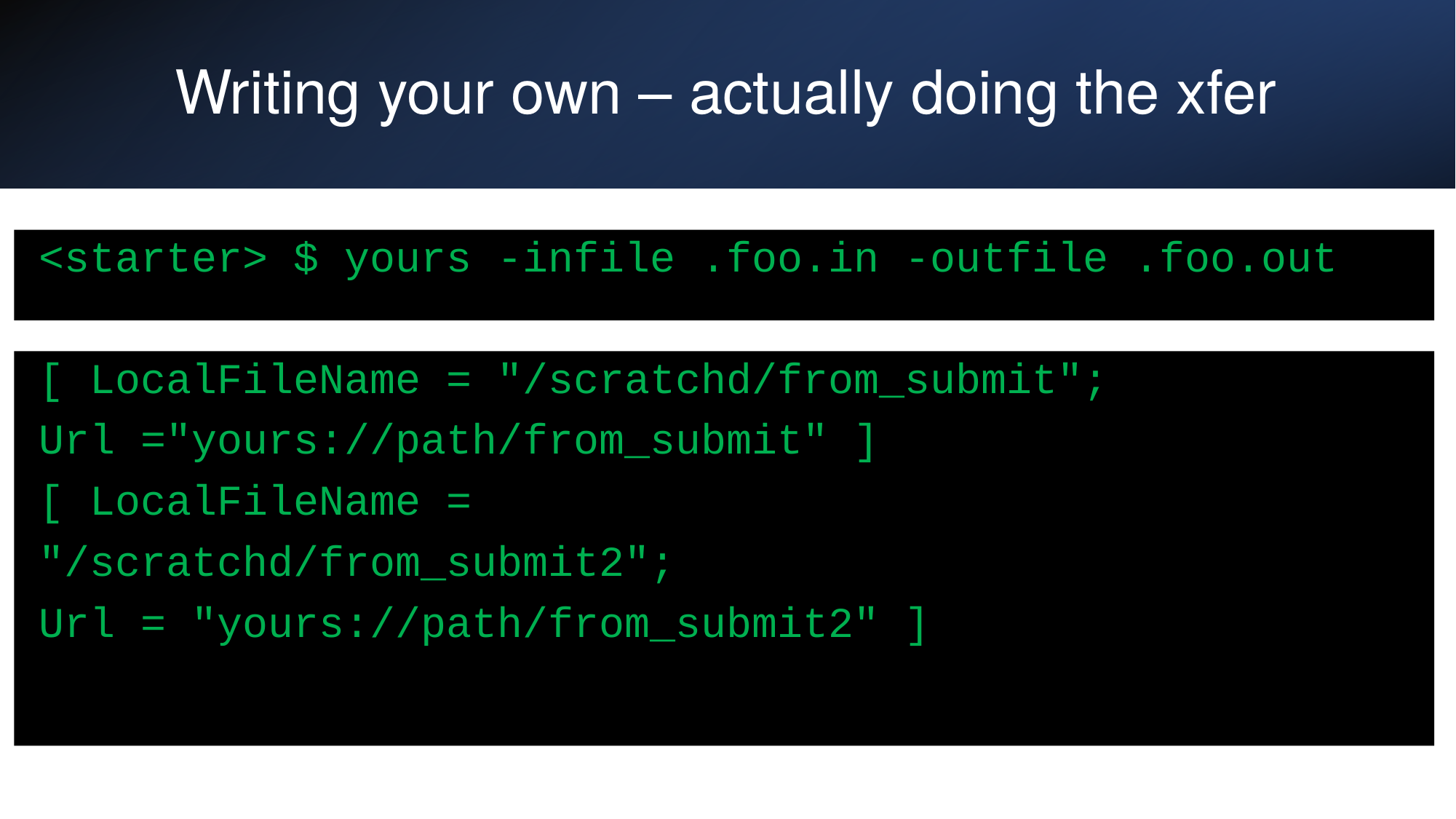

# Writing your own – actually doing the xfer
<starter> $ yours -infile .foo.in -outfile .foo.out

[ LocalFileName = "/scratchd/from_submit";
Url ="yours://path/from_submit" ]
[ LocalFileName =
"/scratchd/from_submit2";
Url = "yours://path/from_submit2" ]